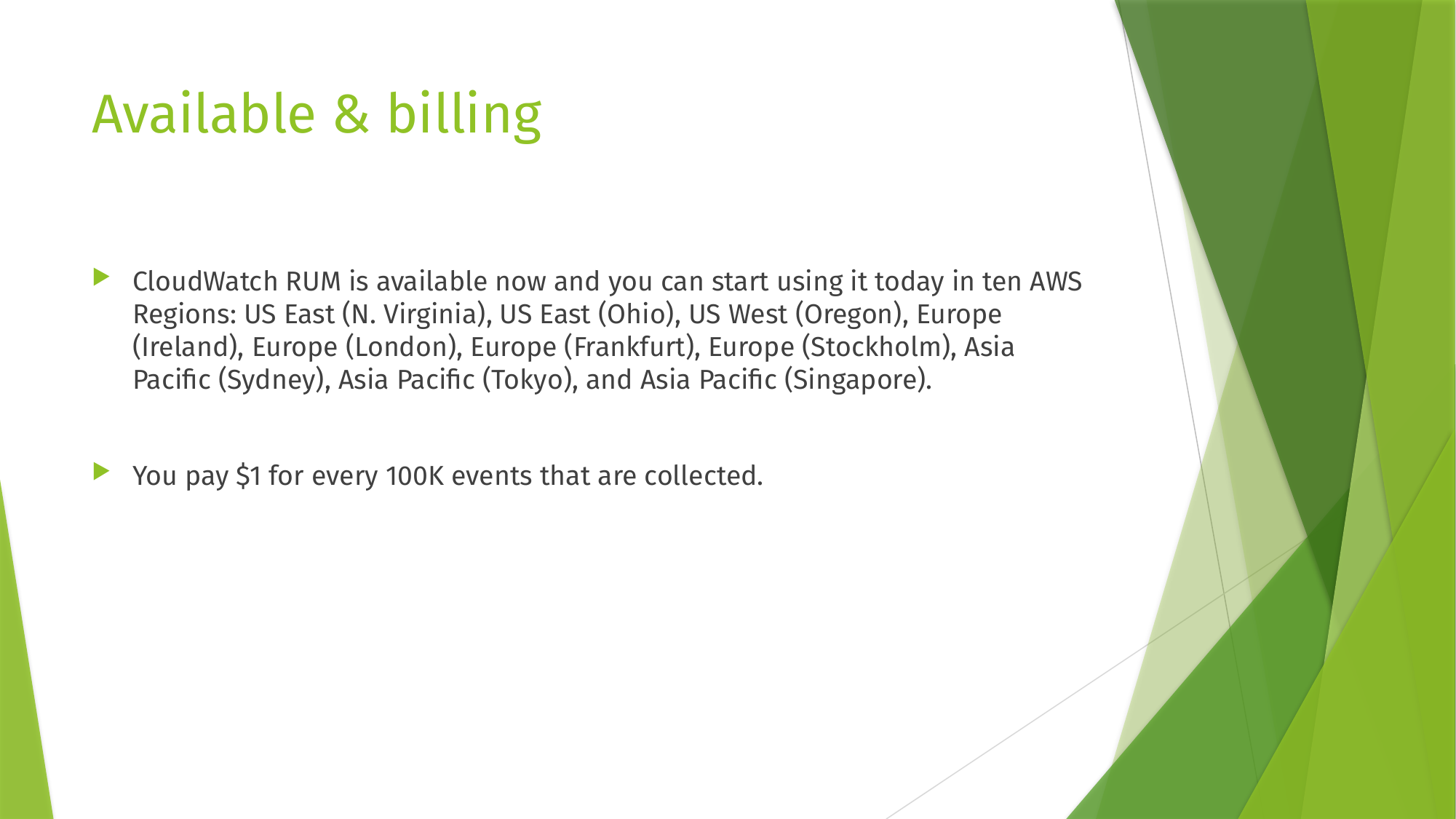

# Available & billing
CloudWatch RUM is available now and you can start using it today in ten AWS Regions: US East (N. Virginia), US East (Ohio), US West (Oregon), Europe (Ireland), Europe (London), Europe (Frankfurt), Europe (Stockholm), Asia Pacific (Sydney), Asia Pacific (Tokyo), and Asia Pacific (Singapore).

You pay $1 for every 100K events that are collected.